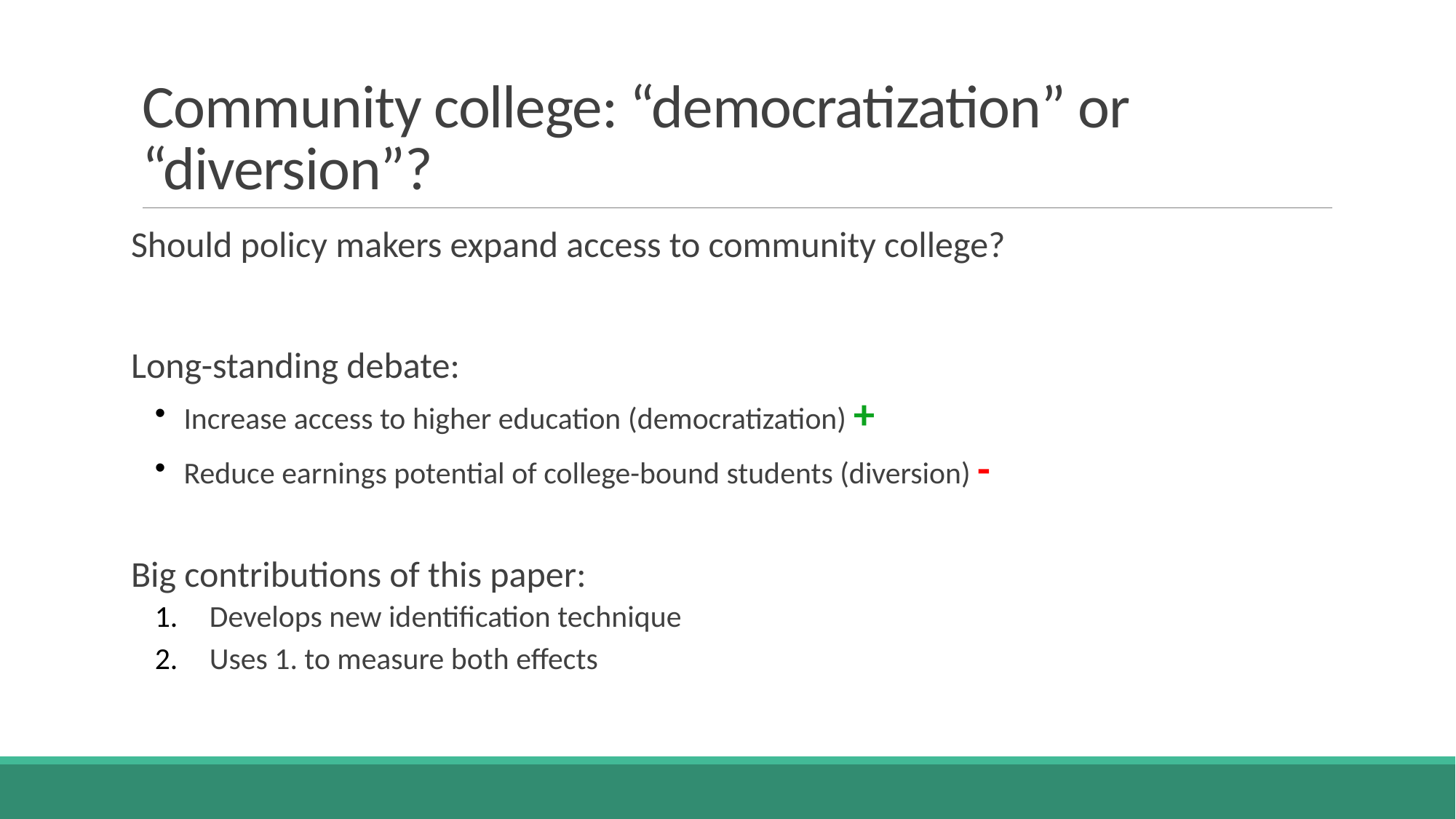

# Community college: “democratization” or “diversion”?
Should policy makers expand access to community college?

Long-standing debate:
 Increase access to higher education (democratization) +
 Reduce earnings potential of college-bound students (diversion) -

Big contributions of this paper:
Develops new identification technique
Uses 1. to measure both effects